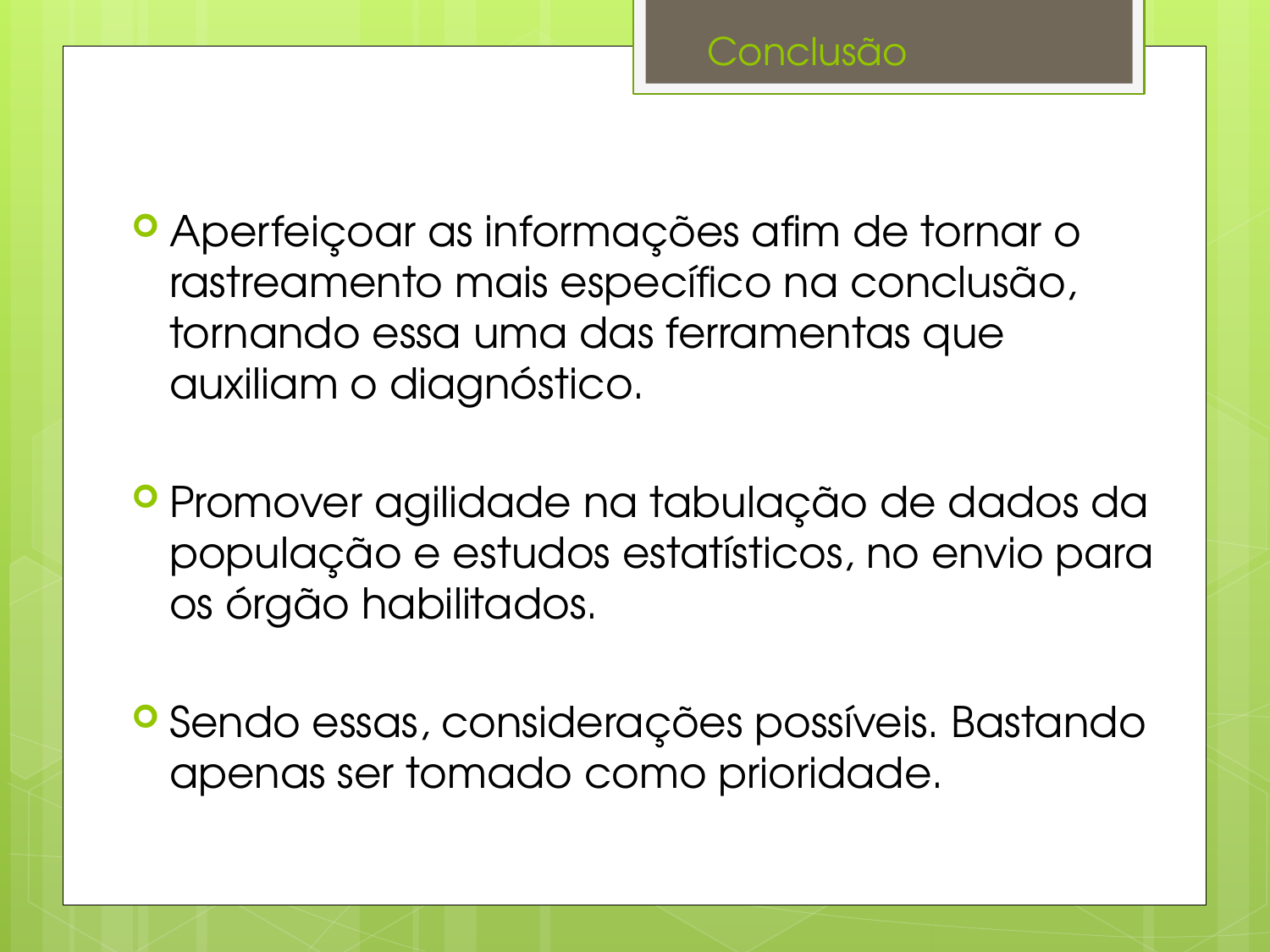

# Conclusão

Aperfeiçoar as informações afim de tornar o rastreamento mais específico na conclusão, tornando essa uma das ferramentas que auxiliam o diagnóstico.

Promover agilidade na tabulação de dados da população e estudos estatísticos, no envio para os órgão habilitados.

Sendo essas, considerações possíveis. Bastando apenas ser tomado como prioridade.